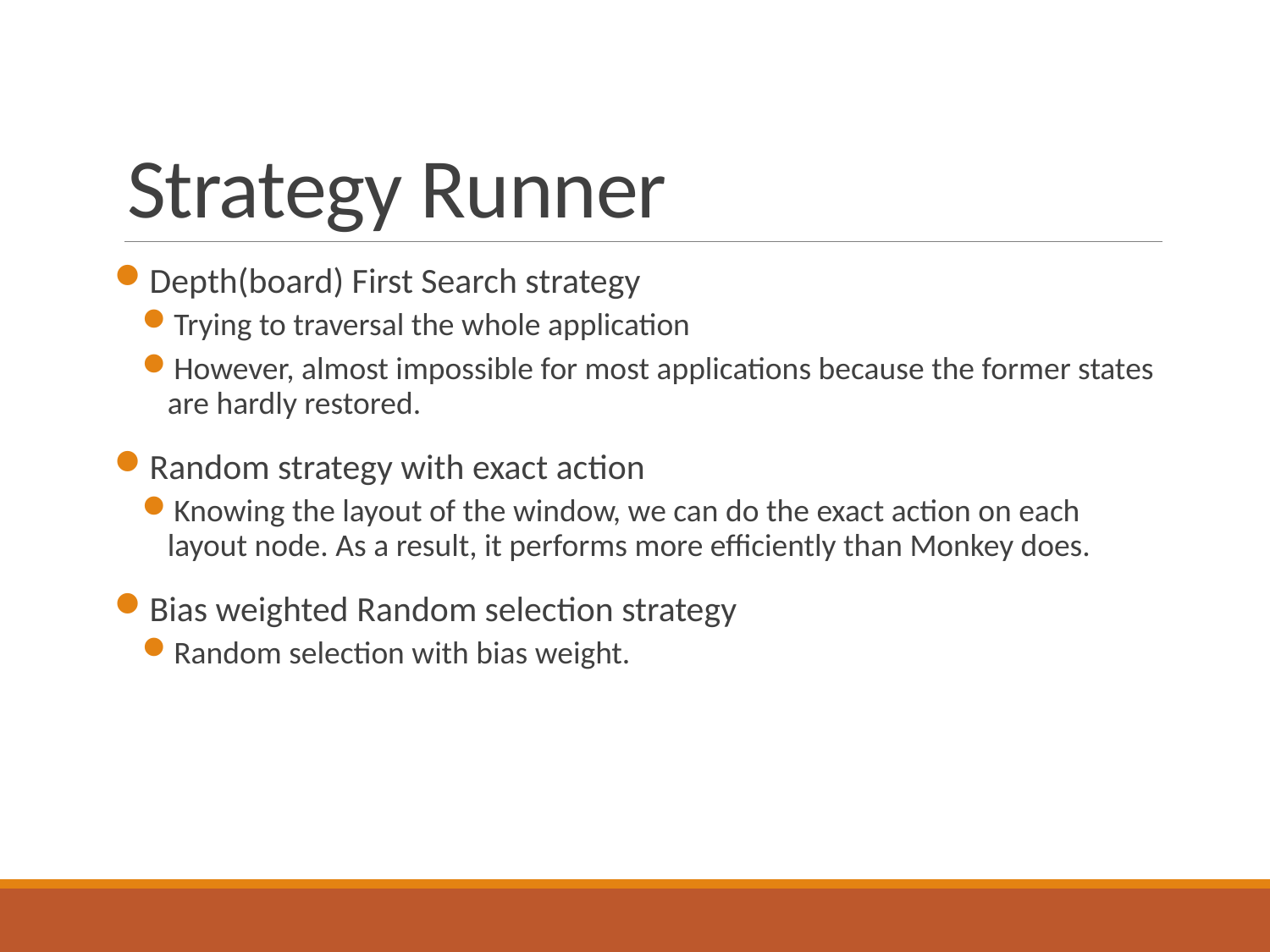

# Strategy Runner
Depth(board) First Search strategy
Trying to traversal the whole application
However, almost impossible for most applications because the former states are hardly restored.
Random strategy with exact action
Knowing the layout of the window, we can do the exact action on each layout node. As a result, it performs more efficiently than Monkey does.
Bias weighted Random selection strategy
Random selection with bias weight.